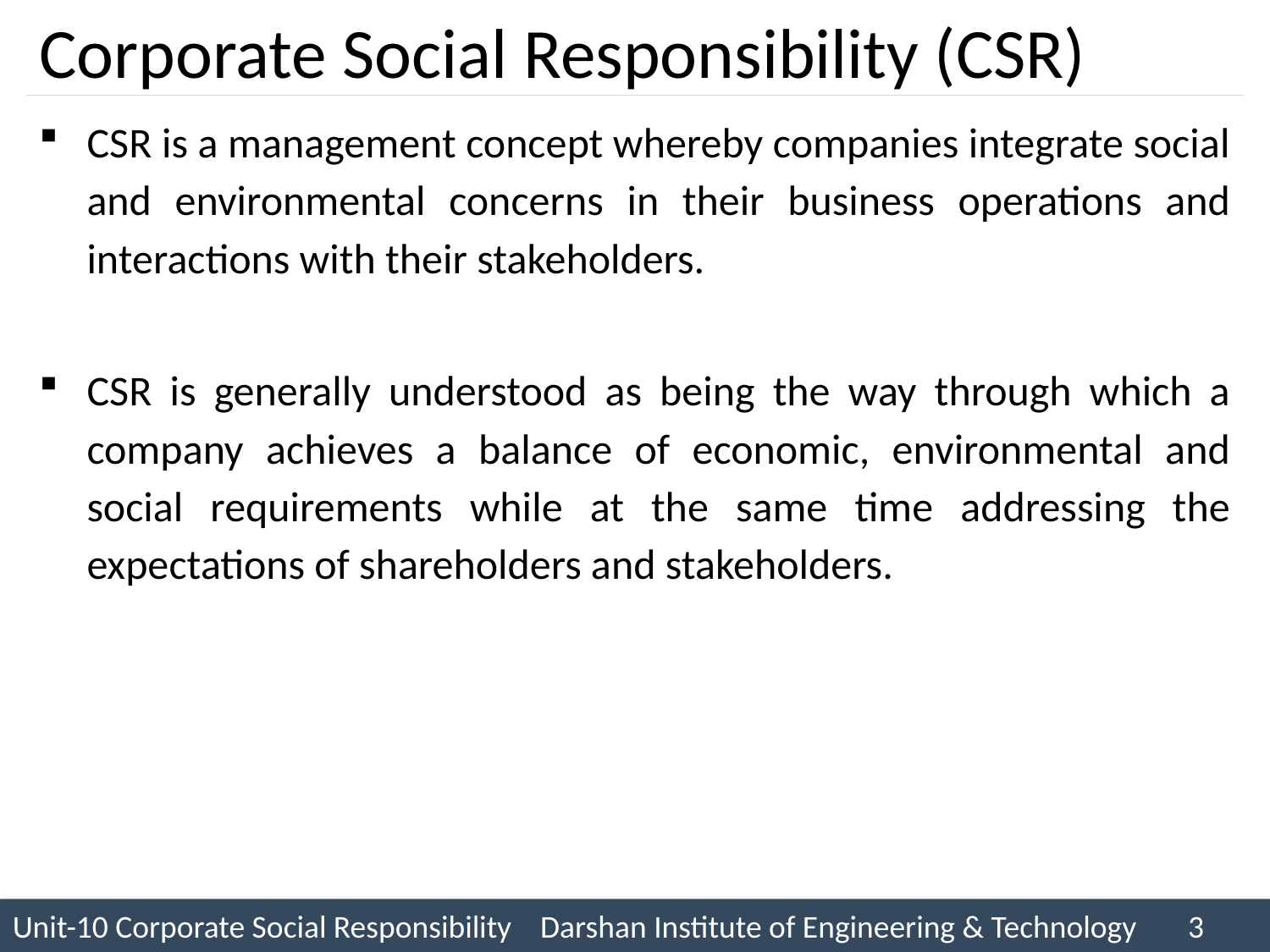

# Corporate Social Responsibility (CSR)
CSR is a management concept whereby companies integrate social and environmental concerns in their business operations and interactions with their stakeholders.

CSR is generally understood as being the way through which a company achieves a balance of economic, environmental and social requirements while at the same time addressing the expectations of shareholders and stakeholders.